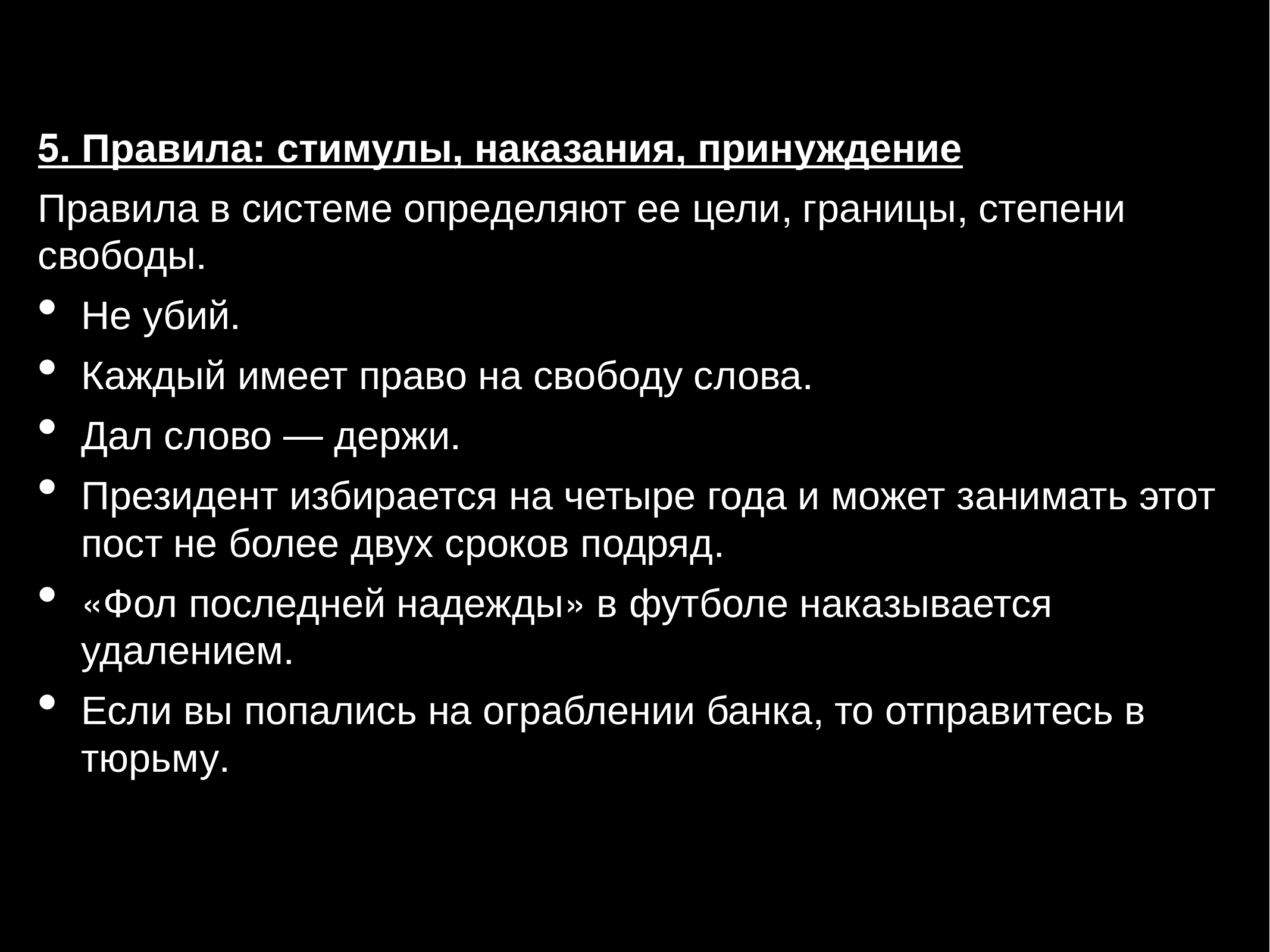

58
5. Правила: стимулы, наказания, принуждение
Правила в системе определяют ее цели, границы, степени свободы.
Не убий.
Каждый имеет право на свободу слова.
Дал слово — держи.
Президент избирается на четыре года и может занимать этот пост не более двух сроков подряд.
«Фол последней надежды» в футболе наказывается удалением.
Если вы попались на ограблении банка, то отправитесь в тюрьму.